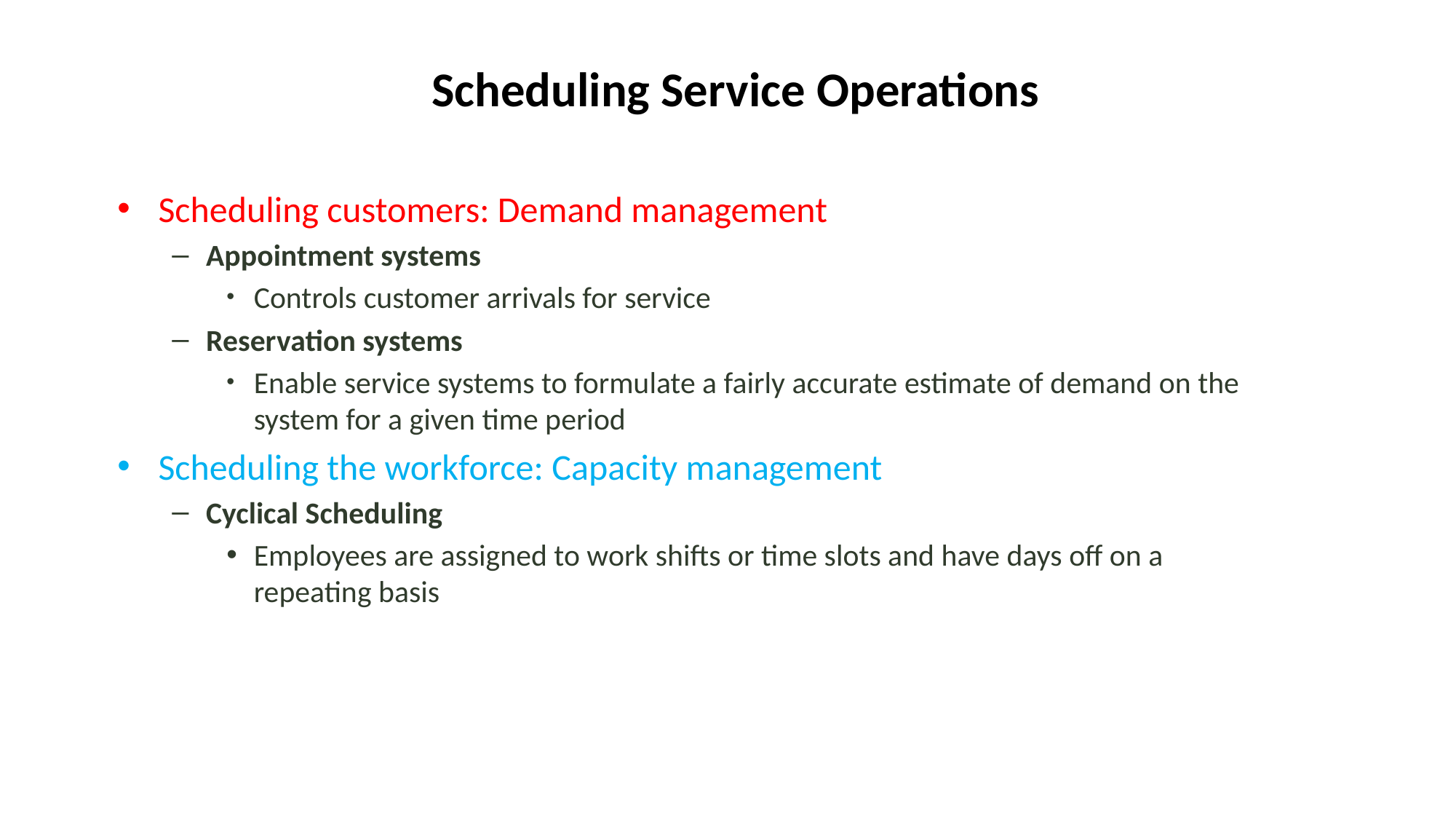

# Scheduling Service Operations
Scheduling customers: Demand management
Appointment systems
Controls customer arrivals for service
Reservation systems
Enable service systems to formulate a fairly accurate estimate of demand on the system for a given time period
Scheduling the workforce: Capacity management
Cyclical Scheduling
Employees are assigned to work shifts or time slots and have days off on a repeating basis